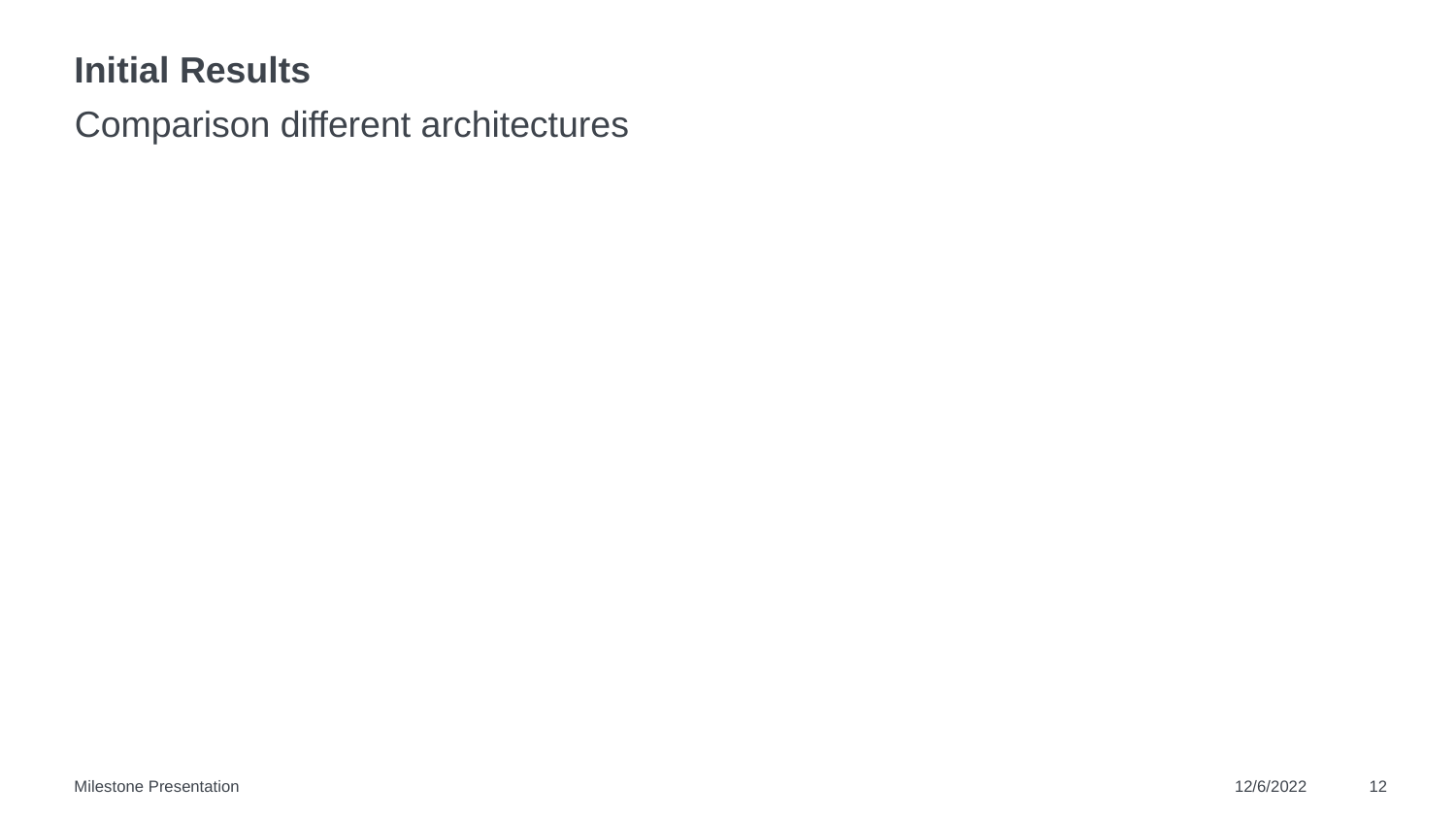

# Initial Results
Comparison different architectures

Milestone Presentation
12/6/2022
12